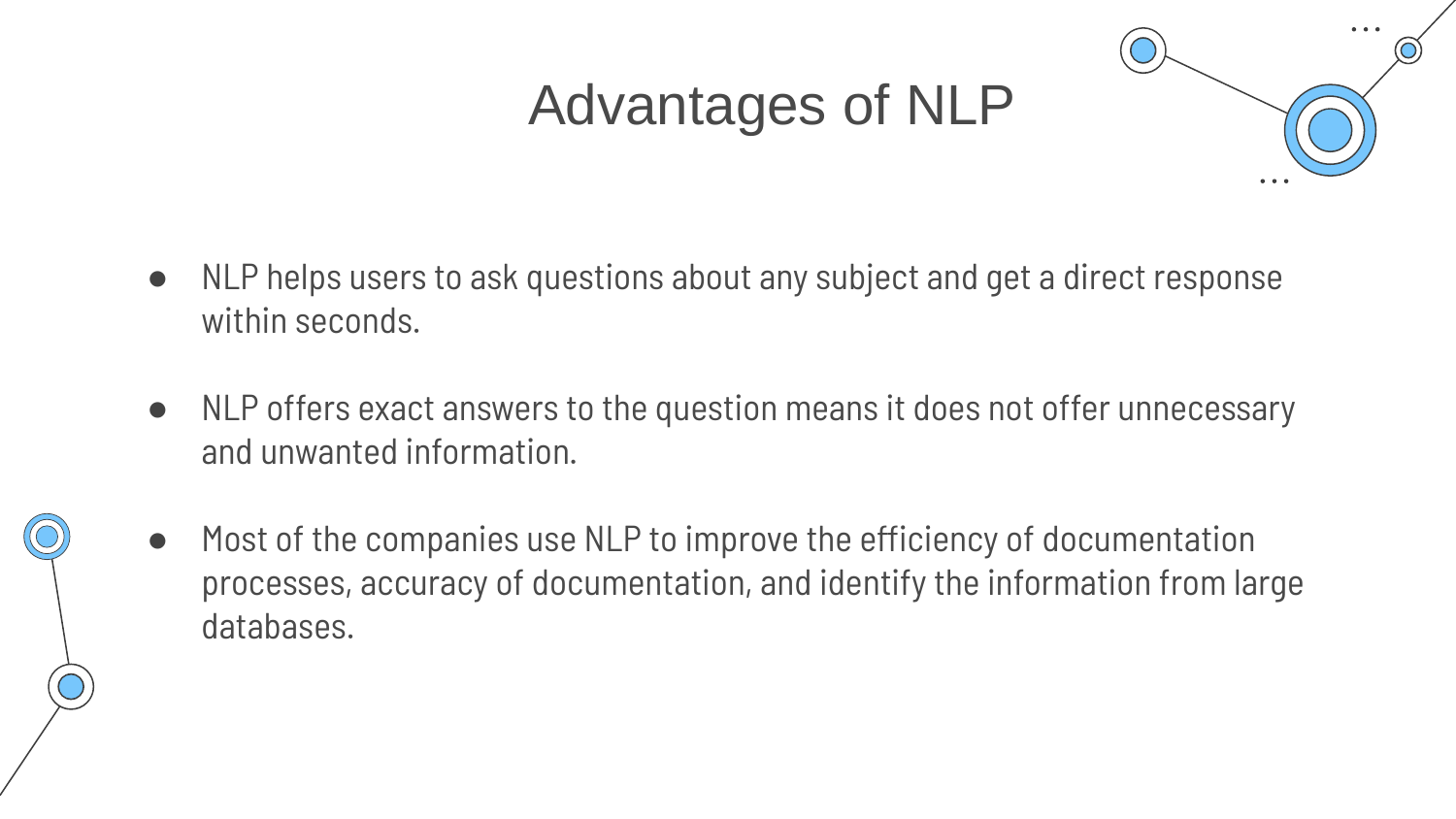

# Advantages of NLP
NLP helps users to ask questions about any subject and get a direct response within seconds.

NLP offers exact answers to the question means it does not offer unnecessary and unwanted information.

Most of the companies use NLP to improve the efficiency of documentation
processes, accuracy of documentation, and identify the information from large
databases.